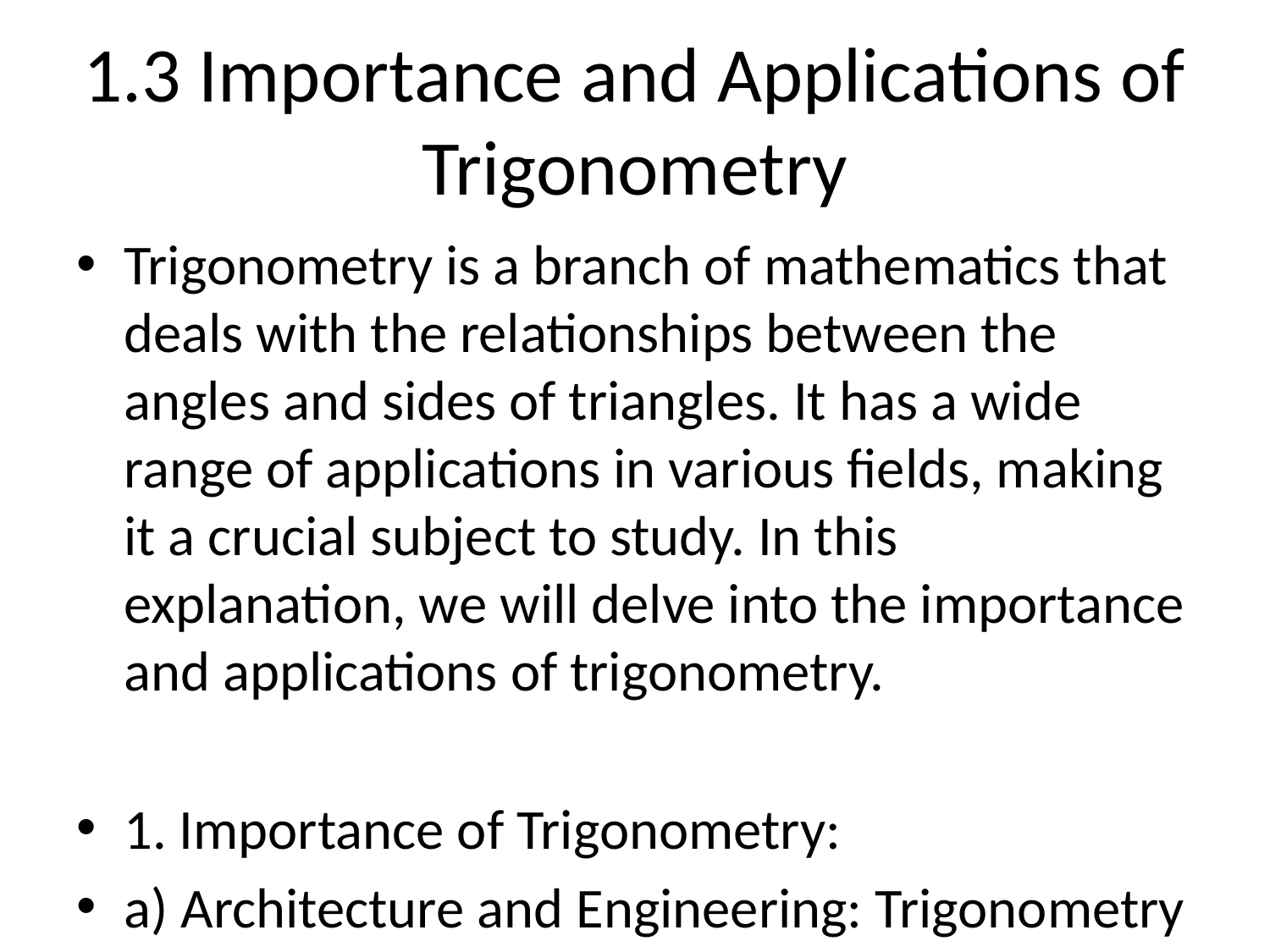

# 1.3 Importance and Applications of Trigonometry
Trigonometry is a branch of mathematics that deals with the relationships between the angles and sides of triangles. It has a wide range of applications in various fields, making it a crucial subject to study. In this explanation, we will delve into the importance and applications of trigonometry.

1. Importance of Trigonometry:
a) Architecture and Engineering: Trigonometry plays a vital role in architecture and engineering as it helps in designing and constructing buildings, bridges, and other structures. By understanding trigonometric principles, architects and engineers can accurately calculate the angles and dimensions of different components, ensuring stability and safety.

b) Navigation: Trigonometry has been used for centuries in navigation, whether on land or at sea. It allows navigators to determine the distances, angles, and positions of objects. This knowledge is essential for map-making, global positioning systems (GPS), and determining accurate directions on compasses.

c) Physics and Engineering: Trigonometry is extensively used in physics and engineering to analyze various physical phenomena. It helps in calculating forces, motion, and energy in a wide range of applications, such as mechanical engineering, electrical engineering, and acoustics.

d) Astronomy: Trigonometry is indispensable in astronomy for calculating celestial distances, positions, and the motion of celestial bodies. By understanding trigonometric principles, astronomers can determine the distances to stars, planets, and galaxies, making astronomical observations and calculations more precise.

e) Computer Graphics: Trigonometry forms the foundation of computer graphics and animation, allowing for the creation of realistic and visually appealing images. It is used to calculate angles of rotation, scaling, and positioning of objects in three-dimensional space.

2. Applications of Trigonometry:
a) Surveying and Landscaping: Trigonometric principles are utilized in surveying to measure distances, elevations, and angles between different points on the land. This is essential for creating accurate topographic maps, planning construction projects, and designing landscapes.

b) Music and Sound Waves: Trigonometry plays a crucial role in understanding sound waves and the principles of music. Musicians use trigonometric functions to study the harmonic structure of musical notes, calculate frequencies, and analyze the relationships between different notes and chords.

c) Medical Imaging: In medical imaging techniques, such as Magnetic Resonance Imaging (MRI) and Computerized Tomography (CT), trigonometry is used to reconstruct three-dimensional images of the human body. It helps in determining the positions and dimensions of organs, tumors, and other structures.

d) Oceanography and Meteorology: Trigonometry is employed in oceanography and meteorology to study the behavior of waves, tides, currents, and weather patterns. It helps in understanding the relationships between wind speed, pressure, temperature, and atmospheric conditions.

e) Architecture and Art: Trigonometry is applied in architecture and art to create visually appealing and aesthetically pleasing designs. Architects and artists use trigonometric principles to determine angles and proportions, incorporating harmonious geometric patterns and shapes.

Overall, trigonometry is of utmost importance due to its wide-ranging applications in various fields. Its concepts and principles are vital for solving complex mathematical problems, as well as for applying mathematical reasoning to real-world situations. By studying and understanding trigonometry, individuals can enhance their problem-solving skills and gain a deeper appreciation for the interplay between angles, sides, and triangles.